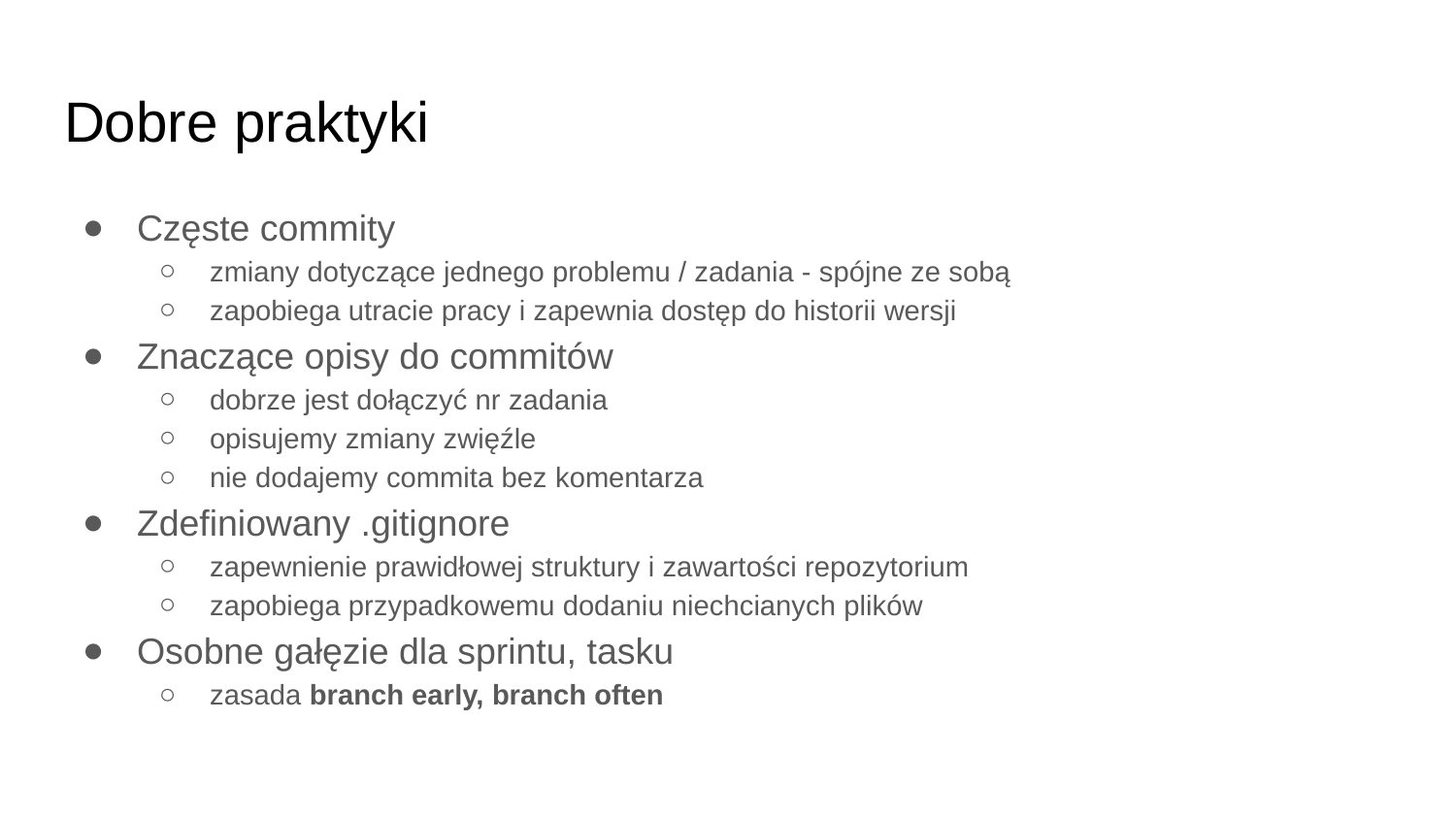

# Dobre praktyki
Częste commity
zmiany dotyczące jednego problemu / zadania - spójne ze sobą
zapobiega utracie pracy i zapewnia dostęp do historii wersji
Znaczące opisy do commitów
dobrze jest dołączyć nr zadania
opisujemy zmiany zwięźle
nie dodajemy commita bez komentarza
Zdefiniowany .gitignore
zapewnienie prawidłowej struktury i zawartości repozytorium
zapobiega przypadkowemu dodaniu niechcianych plików
Osobne gałęzie dla sprintu, tasku
zasada branch early, branch often